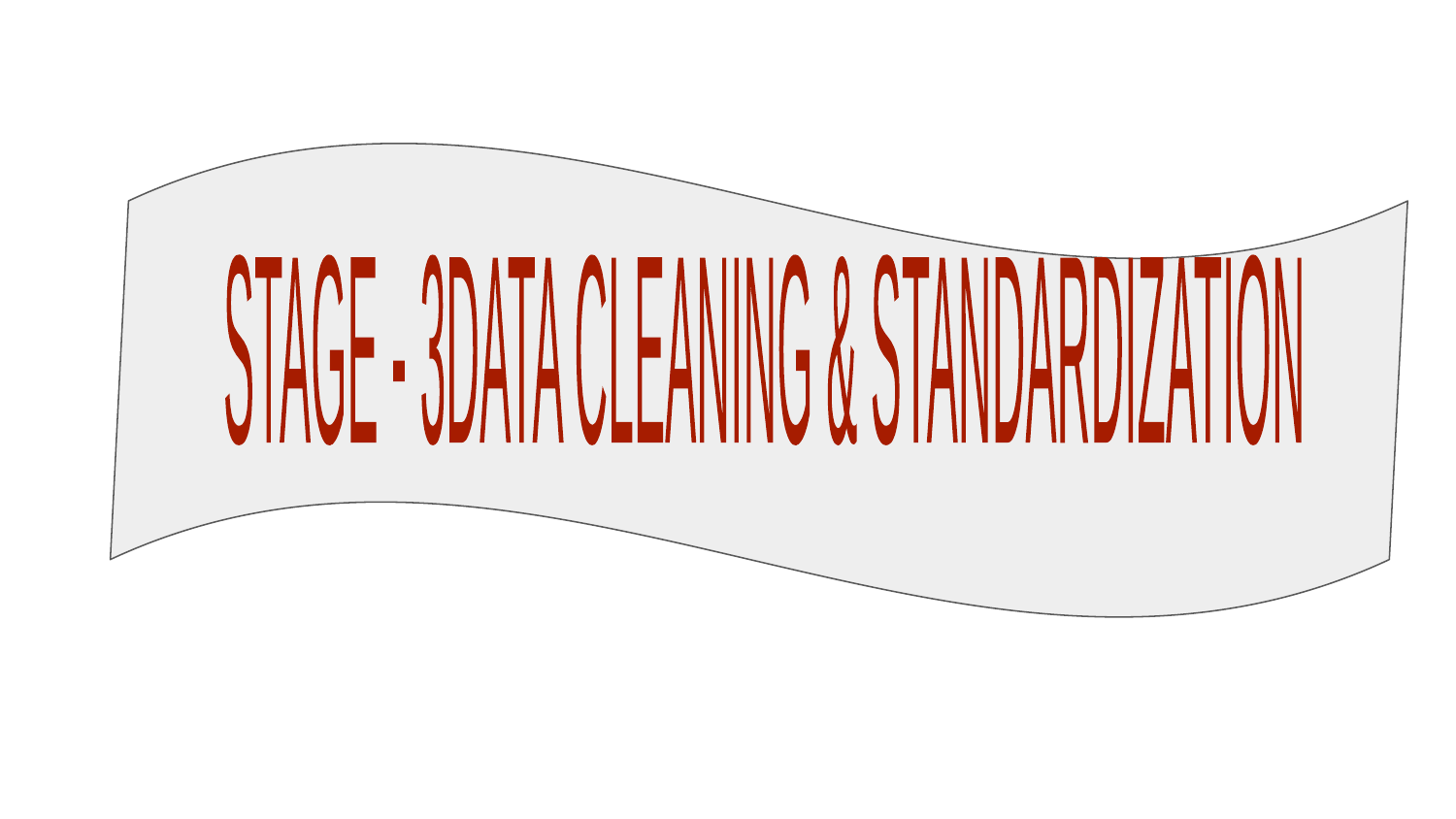

STAGE - 3
DATA CLEANING & STANDARDIZATION